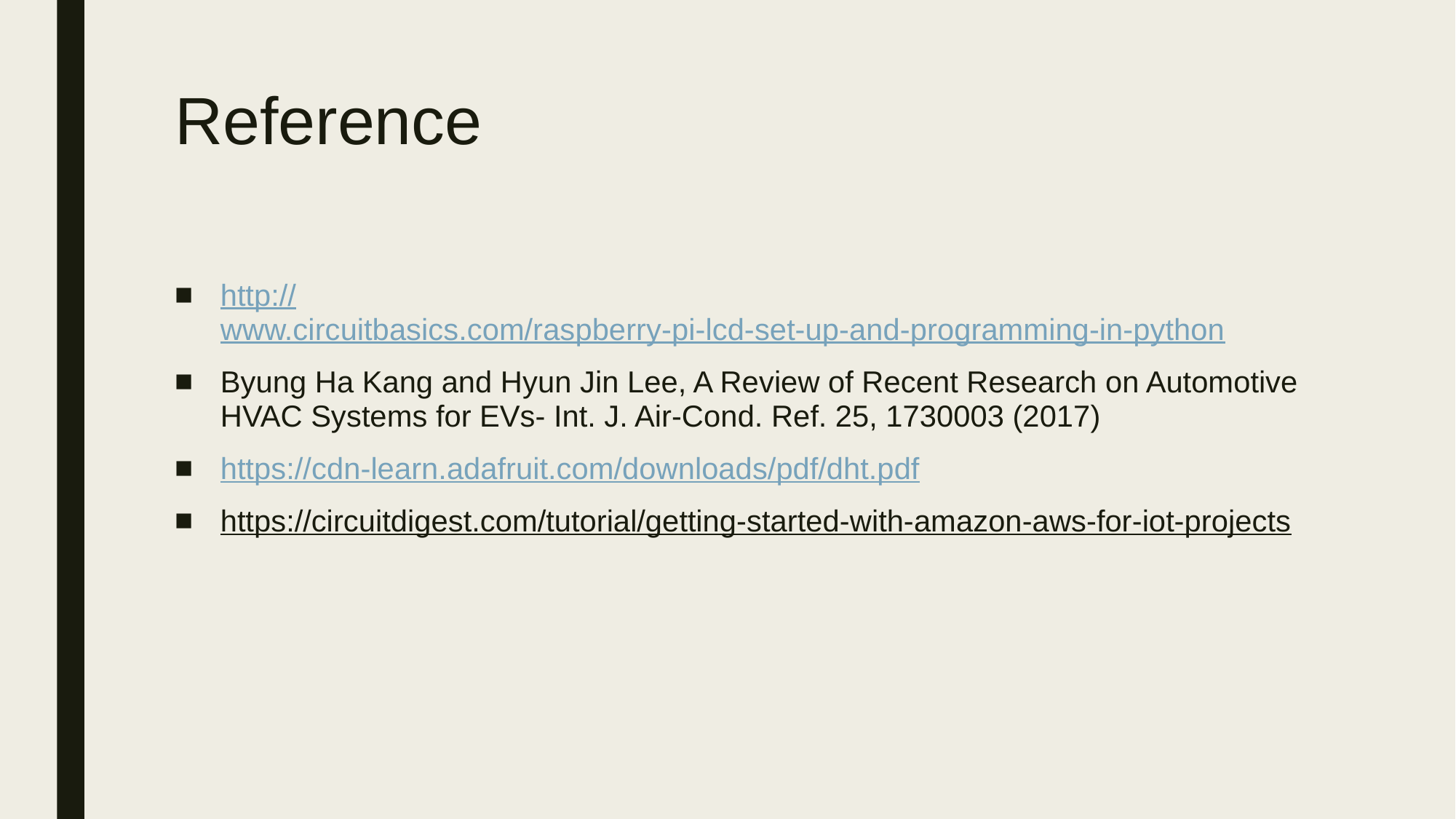

# Reference
http://www.circuitbasics.com/raspberry-pi-lcd-set-up-and-programming-in-python
Byung Ha Kang and Hyun Jin Lee, A Review of Recent Research on Automotive HVAC Systems for EVs- Int. J. Air-Cond. Ref. 25, 1730003 (2017)
https://cdn-learn.adafruit.com/downloads/pdf/dht.pdf
https://circuitdigest.com/tutorial/getting-started-with-amazon-aws-for-iot-projects